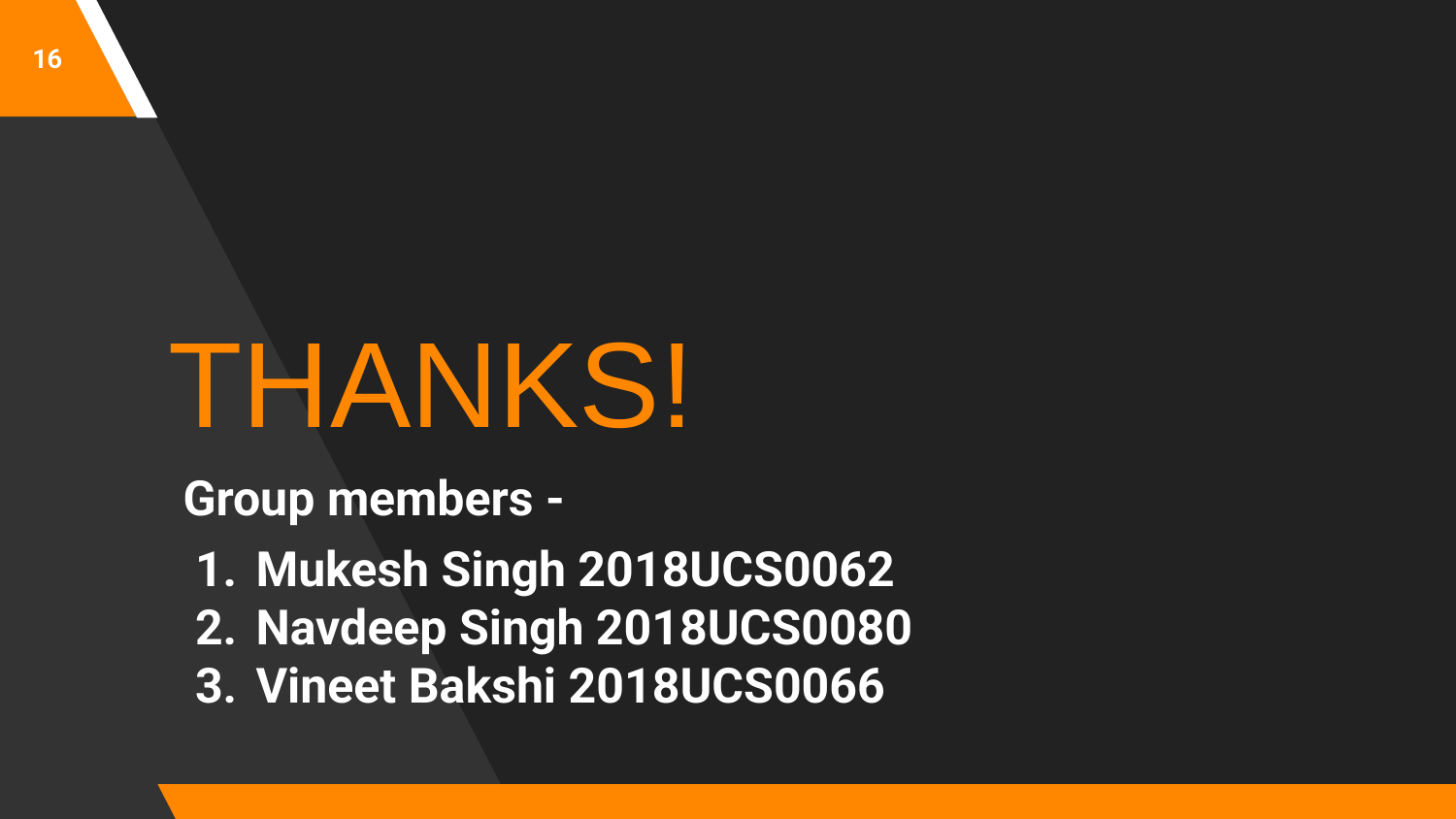

16
THANKS!
Group members -
Mukesh Singh 2018UCS0062
Navdeep Singh 2018UCS0080
Vineet Bakshi 2018UCS0066